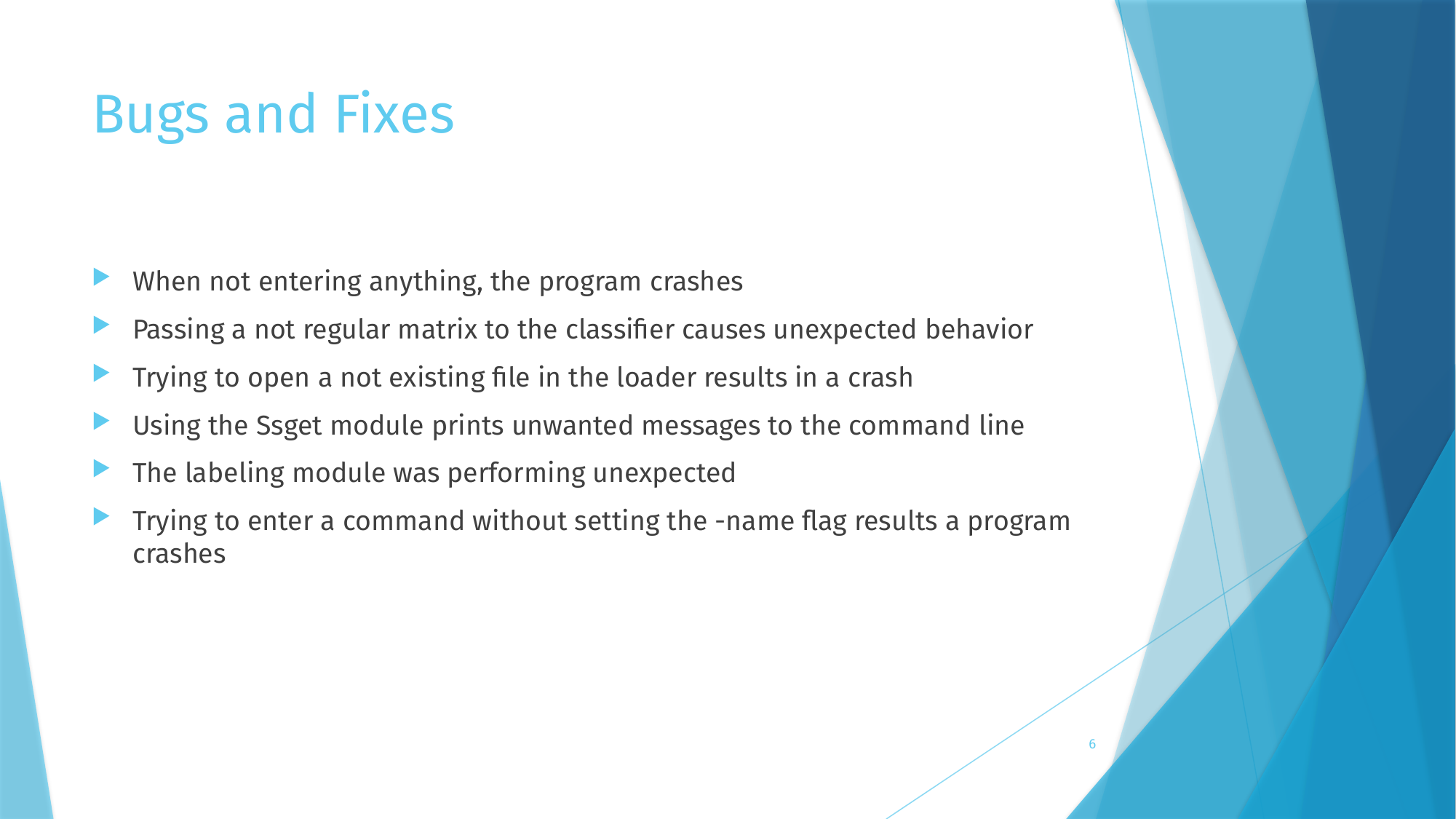

# Bugs and Fixes
When not entering anything, the program crashes
Passing a not regular matrix to the classifier causes unexpected behavior
Trying to open a not existing file in the loader results in a crash
Using the Ssget module prints unwanted messages to the command line
The labeling module was performing unexpected
Trying to enter a command without setting the -name flag results a program crashes
6